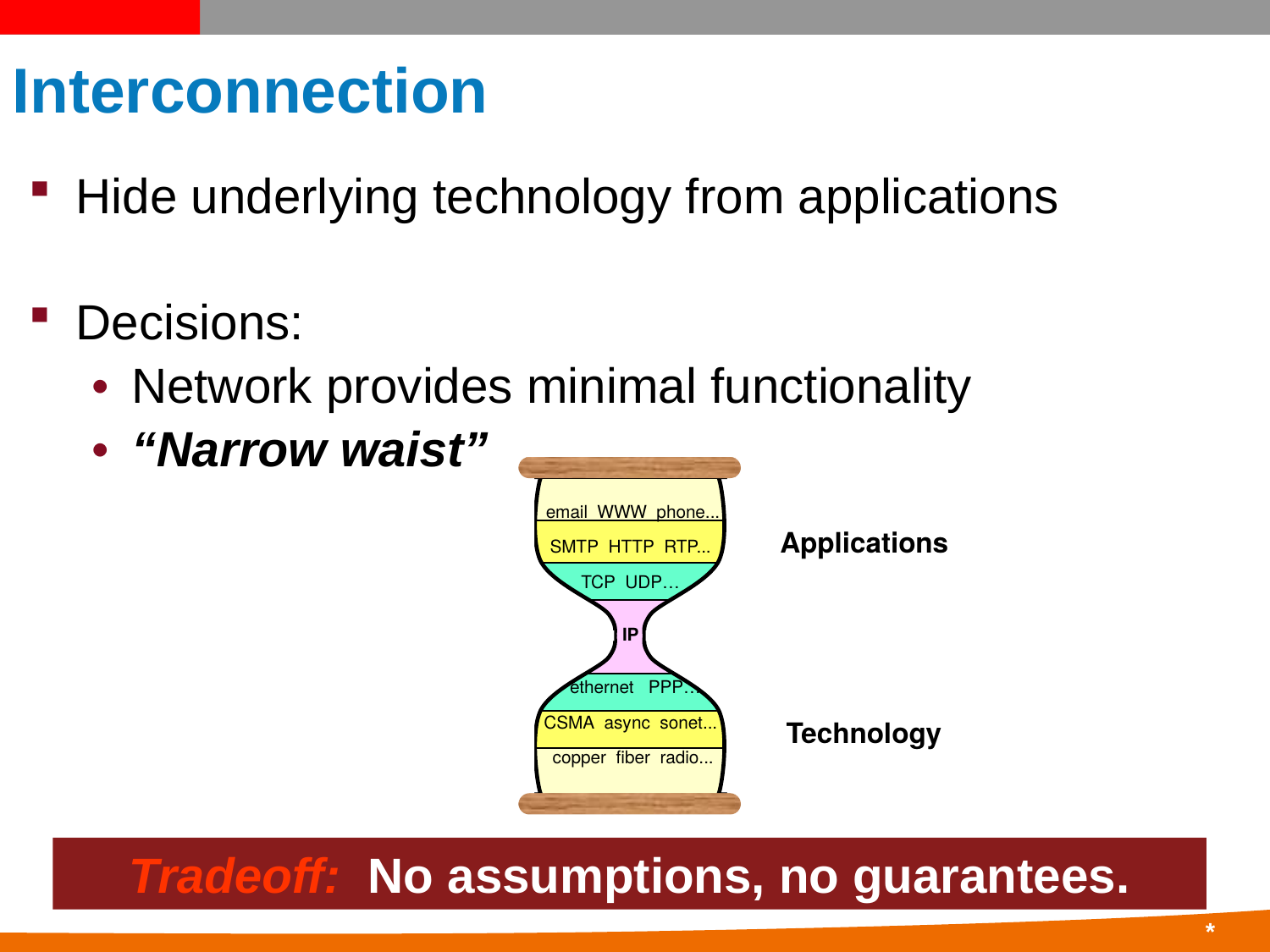

# Interconnection
Hide underlying technology from applications

Decisions:
Network provides minimal functionality
“Narrow waist”

 email  WWW  phone...
SMTP  HTTP  RTP...
TCP  UDP…

IP

  ethernet   PPP…
CSMA  async  sonet...
 copper  fiber  radio...

Applications
Technology
Tradeoff:  No assumptions, no guarantees.